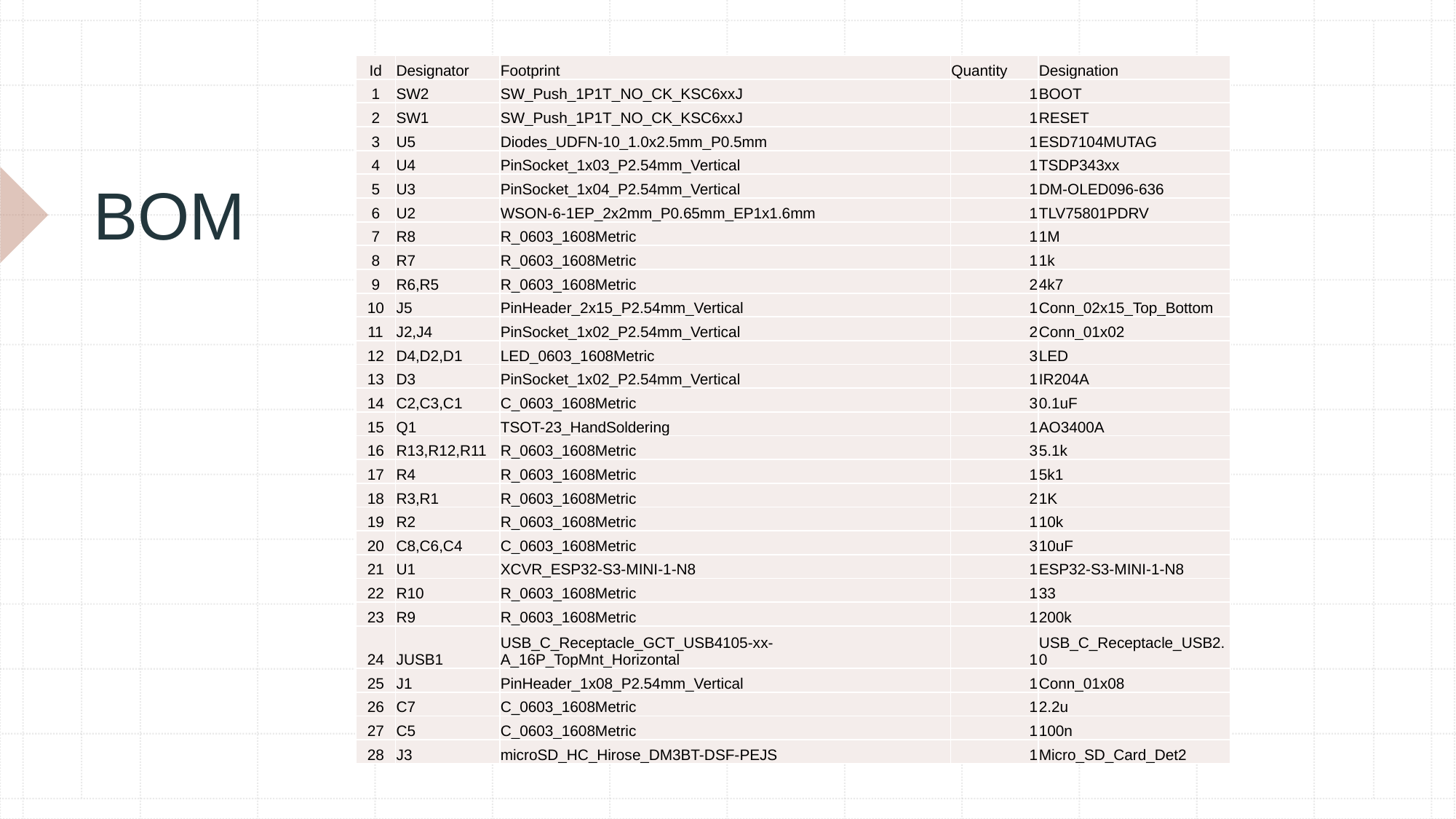

| Id | Designator | Footprint | Quantity | Designation |
| --- | --- | --- | --- | --- |
| 1 | SW2 | SW\_Push\_1P1T\_NO\_CK\_KSC6xxJ | 1 | BOOT |
| 2 | SW1 | SW\_Push\_1P1T\_NO\_CK\_KSC6xxJ | 1 | RESET |
| 3 | U5 | Diodes\_UDFN-10\_1.0x2.5mm\_P0.5mm | 1 | ESD7104MUTAG |
| 4 | U4 | PinSocket\_1x03\_P2.54mm\_Vertical | 1 | TSDP343xx |
| 5 | U3 | PinSocket\_1x04\_P2.54mm\_Vertical | 1 | DM-OLED096-636 |
| 6 | U2 | WSON-6-1EP\_2x2mm\_P0.65mm\_EP1x1.6mm | 1 | TLV75801PDRV |
| 7 | R8 | R\_0603\_1608Metric | 1 | 1M |
| 8 | R7 | R\_0603\_1608Metric | 1 | 1k |
| 9 | R6,R5 | R\_0603\_1608Metric | 2 | 4k7 |
| 10 | J5 | PinHeader\_2x15\_P2.54mm\_Vertical | 1 | Conn\_02x15\_Top\_Bottom |
| 11 | J2,J4 | PinSocket\_1x02\_P2.54mm\_Vertical | 2 | Conn\_01x02 |
| 12 | D4,D2,D1 | LED\_0603\_1608Metric | 3 | LED |
| 13 | D3 | PinSocket\_1x02\_P2.54mm\_Vertical | 1 | IR204A |
| 14 | C2,C3,C1 | C\_0603\_1608Metric | 3 | 0.1uF |
| 15 | Q1 | TSOT-23\_HandSoldering | 1 | AO3400A |
| 16 | R13,R12,R11 | R\_0603\_1608Metric | 3 | 5.1k |
| 17 | R4 | R\_0603\_1608Metric | 1 | 5k1 |
| 18 | R3,R1 | R\_0603\_1608Metric | 2 | 1K |
| 19 | R2 | R\_0603\_1608Metric | 1 | 10k |
| 20 | C8,C6,C4 | C\_0603\_1608Metric | 3 | 10uF |
| 21 | U1 | XCVR\_ESP32-S3-MINI-1-N8 | 1 | ESP32-S3-MINI-1-N8 |
| 22 | R10 | R\_0603\_1608Metric | 1 | 33 |
| 23 | R9 | R\_0603\_1608Metric | 1 | 200k |
| 24 | JUSB1 | USB\_C\_Receptacle\_GCT\_USB4105-xx-A\_16P\_TopMnt\_Horizontal | 1 | USB\_C\_Receptacle\_USB2.0 |
| 25 | J1 | PinHeader\_1x08\_P2.54mm\_Vertical | 1 | Conn\_01x08 |
| 26 | C7 | C\_0603\_1608Metric | 1 | 2.2u |
| 27 | C5 | C\_0603\_1608Metric | 1 | 100n |
| 28 | J3 | microSD\_HC\_Hirose\_DM3BT-DSF-PEJS | 1 | Micro\_SD\_Card\_Det2 |
# BOM